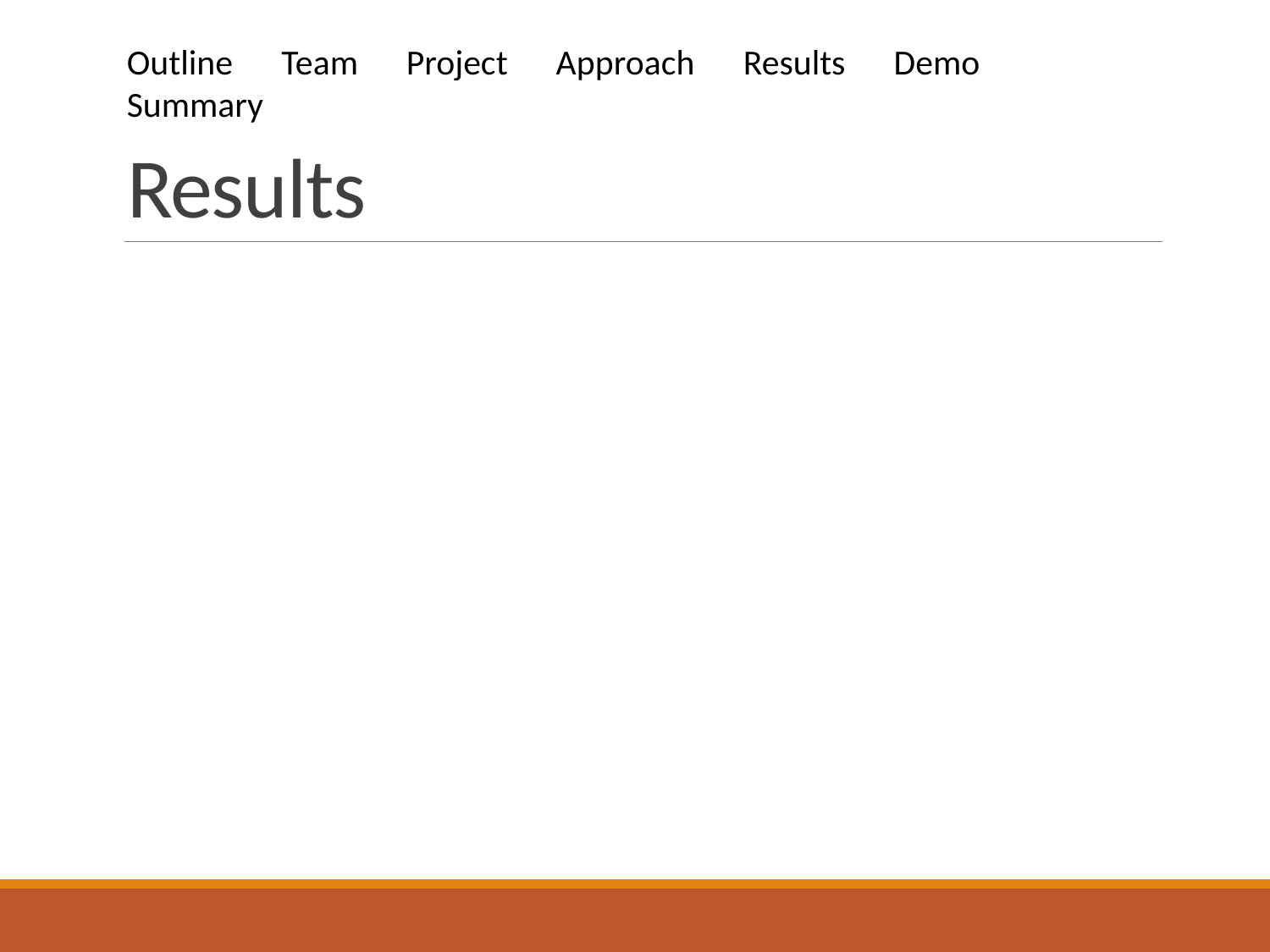

Outline      Team      Project      Approach      Results      Demo      Summary
# Results